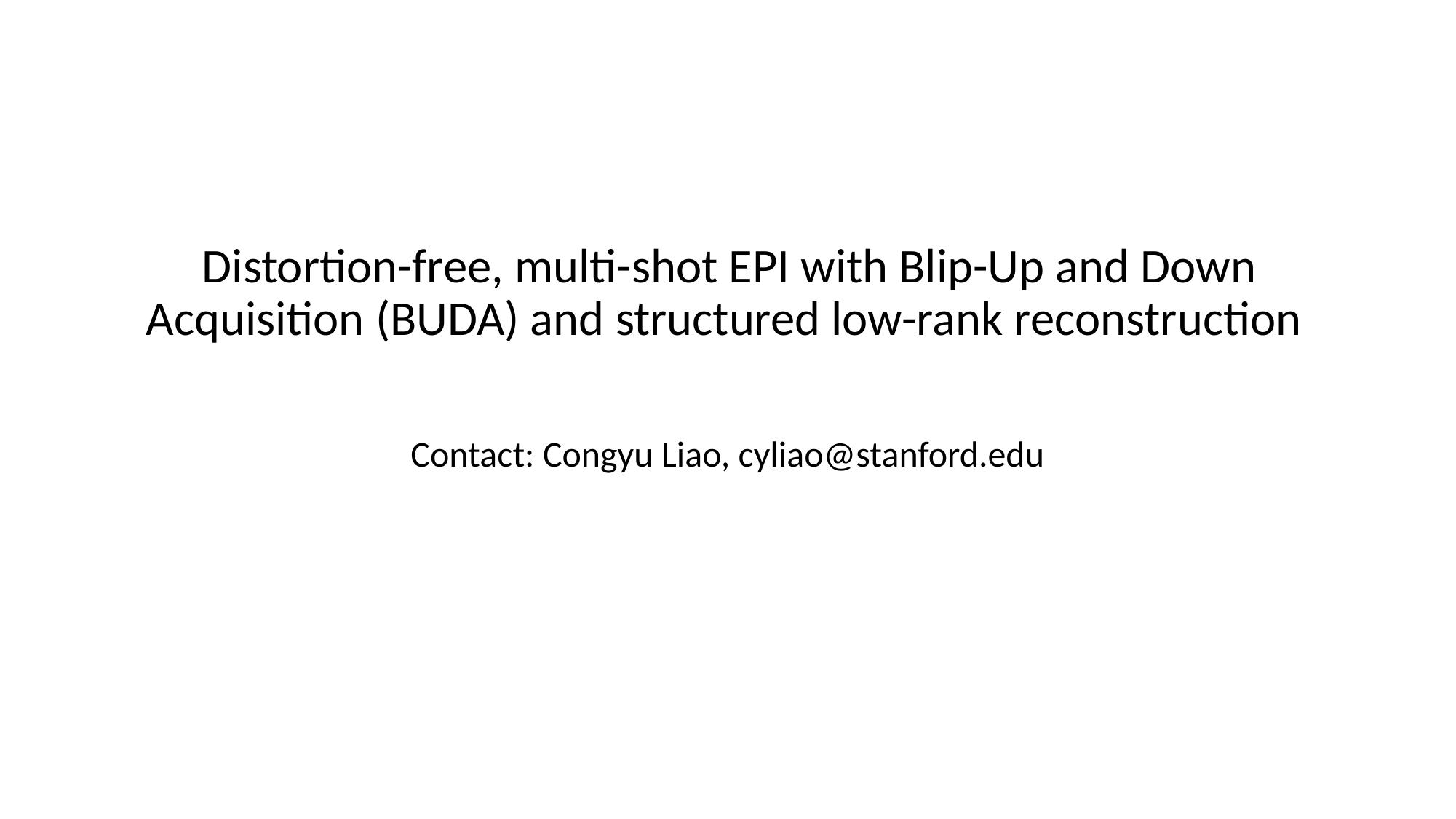

# Distortion-free, multi-shot EPI with Blip-Up and Down Acquisition (BUDA) and structured low-rank reconstruction
Contact: Congyu Liao, cyliao@stanford.edu